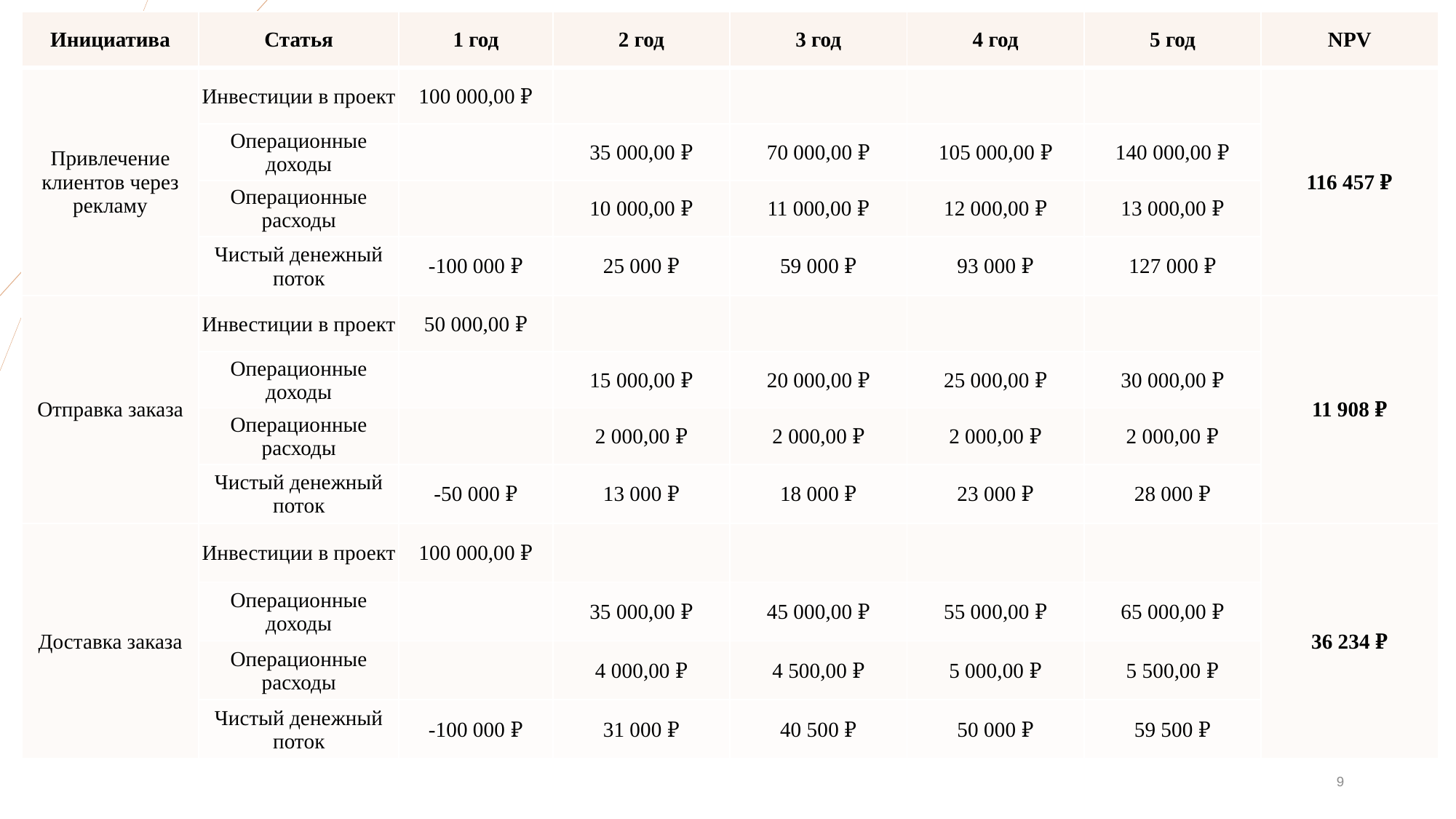

| Инициатива | Статья | 1 год | 2 год | 3 год | 4 год | 5 год | NPV |
| --- | --- | --- | --- | --- | --- | --- | --- |
| Привлечение клиентов через рекламу | Инвестиции в проект | 100 000,00 ₽ |  |  |  |  | 116 457 ₽ |
|  | Операционные доходы |  | 35 000,00 ₽ | 70 000,00 ₽ | 105 000,00 ₽ | 140 000,00 ₽ |  |
|  | Операционные расходы |  | 10 000,00 ₽ | 11 000,00 ₽ | 12 000,00 ₽ | 13 000,00 ₽ |  |
|  | Чистый денежный поток | -100 000 ₽ | 25 000 ₽ | 59 000 ₽ | 93 000 ₽ | 127 000 ₽ |  |
| Отправка заказа | Инвестиции в проект | 50 000,00 ₽ |  |  |  |  | 11 908 ₽ |
|  | Операционные доходы |  | 15 000,00 ₽ | 20 000,00 ₽ | 25 000,00 ₽ | 30 000,00 ₽ |  |
|  | Операционные расходы |  | 2 000,00 ₽ | 2 000,00 ₽ | 2 000,00 ₽ | 2 000,00 ₽ |  |
|  | Чистый денежный поток | -50 000 ₽ | 13 000 ₽ | 18 000 ₽ | 23 000 ₽ | 28 000 ₽ |  |
| Доставка заказа | Инвестиции в проект | 100 000,00 ₽ |  |  |  |  | 36 234 ₽ |
|  | Операционные доходы |  | 35 000,00 ₽ | 45 000,00 ₽ | 55 000,00 ₽ | 65 000,00 ₽ |  |
|  | Операционные расходы |  | 4 000,00 ₽ | 4 500,00 ₽ | 5 000,00 ₽ | 5 500,00 ₽ |  |
|  | Чистый денежный поток | -100 000 ₽ | 31 000 ₽ | 40 500 ₽ | 50 000 ₽ | 59 500 ₽ |  |
9